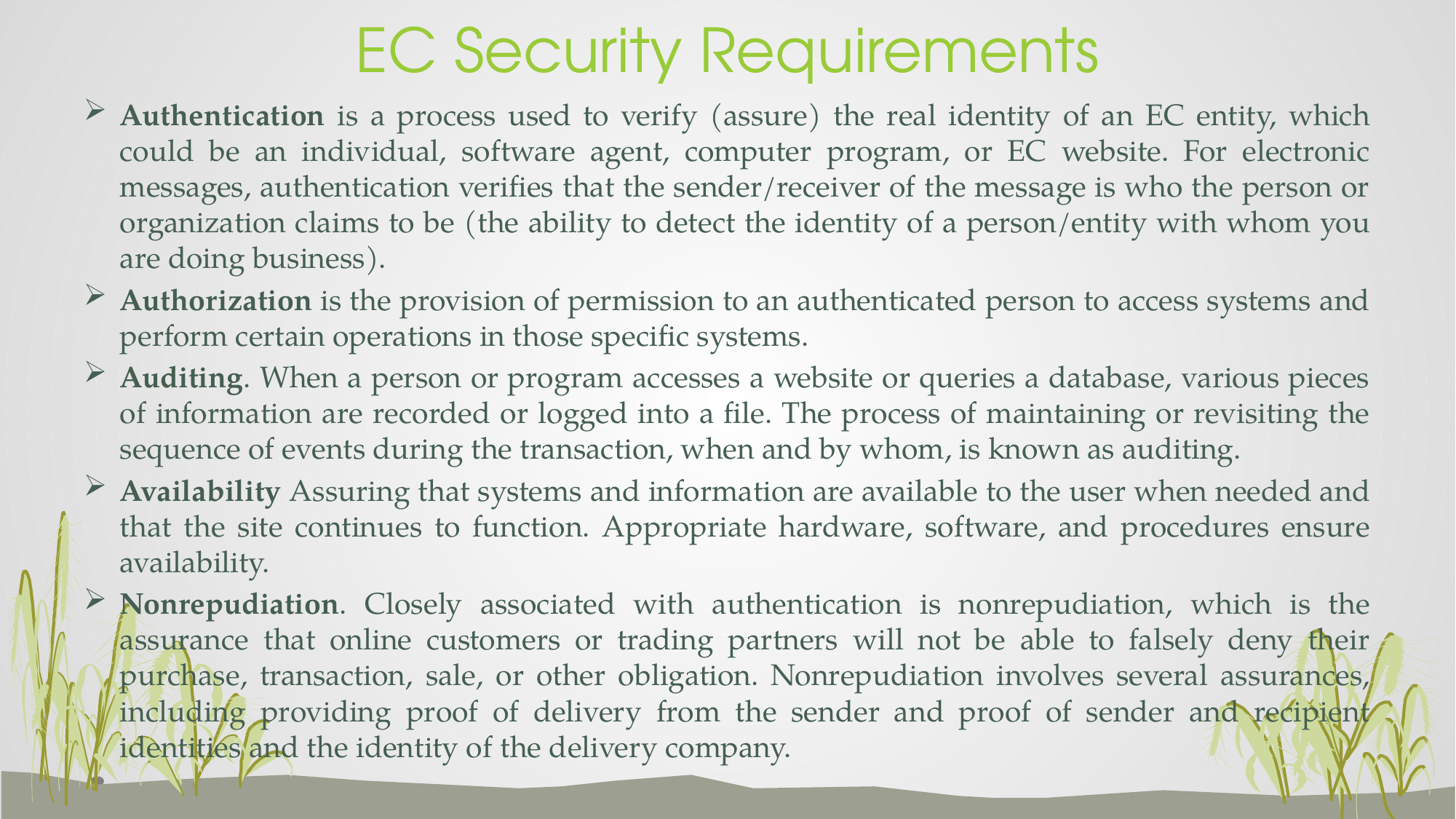

# EC Security Requirements
Authentication is a process used to verify (assure) the real identity of an EC entity, which could be an individual, software agent, computer program, or EC website. For electronic messages, authentication verifies that the sender/receiver of the message is who the person or organization claims to be (the ability to detect the identity of a person/entity with whom you are doing business).
Authorization is the provision of permission to an authenticated person to access systems and perform certain operations in those specific systems.
Auditing. When a person or program accesses a website or queries a database, various pieces of information are recorded or logged into a file. The process of maintaining or revisiting the sequence of events during the transaction, when and by whom, is known as auditing.
Availability Assuring that systems and information are available to the user when needed and that the site continues to function. Appropriate hardware, software, and procedures ensure availability.
Nonrepudiation. Closely associated with authentication is nonrepudiation, which is the assurance that online customers or trading partners will not be able to falsely deny their purchase, transaction, sale, or other obligation. Nonrepudiation involves several assurances, including providing proof of delivery from the sender and proof of sender and recipient identities and the identity of the delivery company.